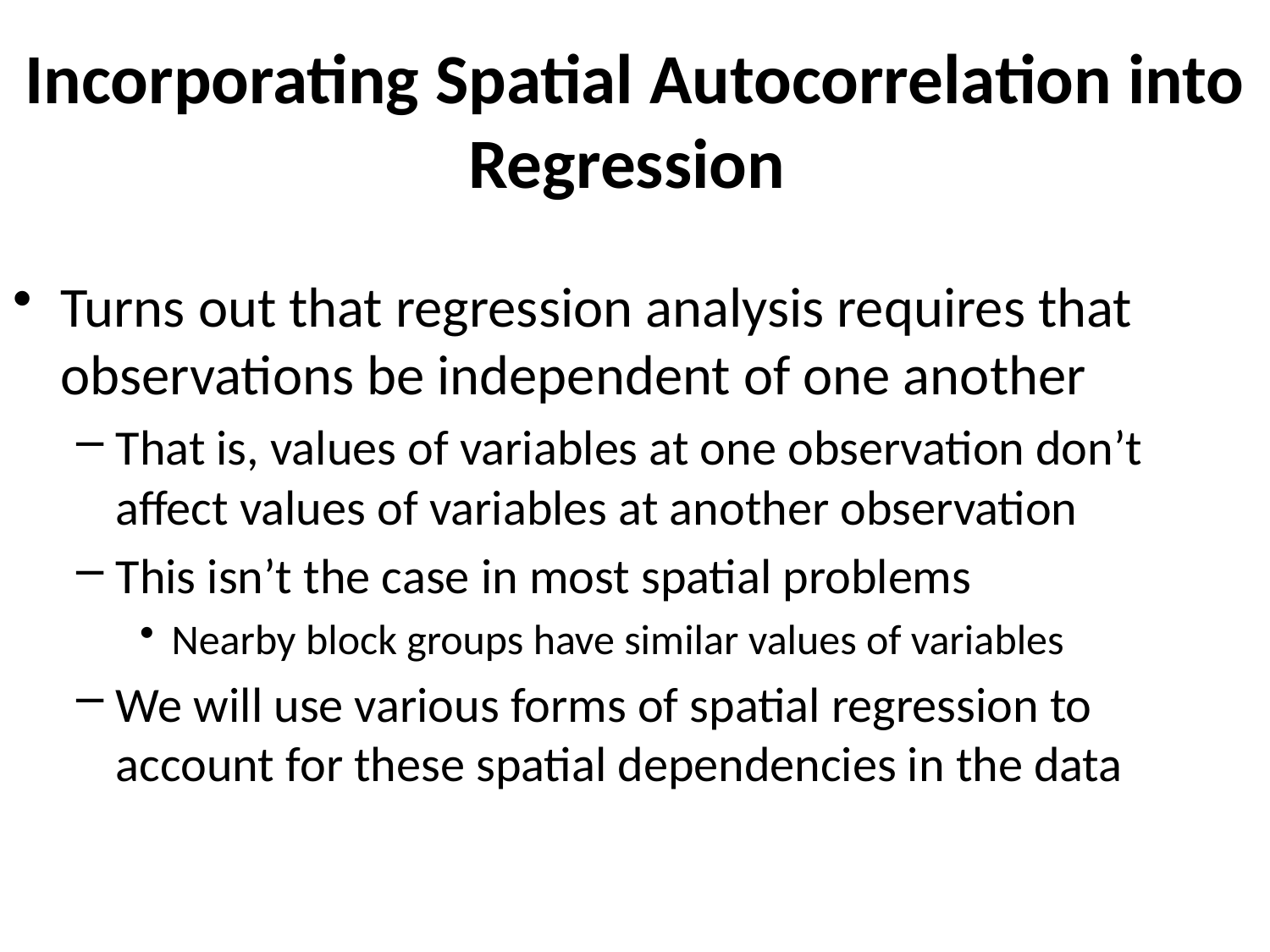

# Incorporating Spatial Autocorrelation into Regression
Turns out that regression analysis requires that observations be independent of one another
That is, values of variables at one observation don’t affect values of variables at another observation
This isn’t the case in most spatial problems
Nearby block groups have similar values of variables
We will use various forms of spatial regression to account for these spatial dependencies in the data